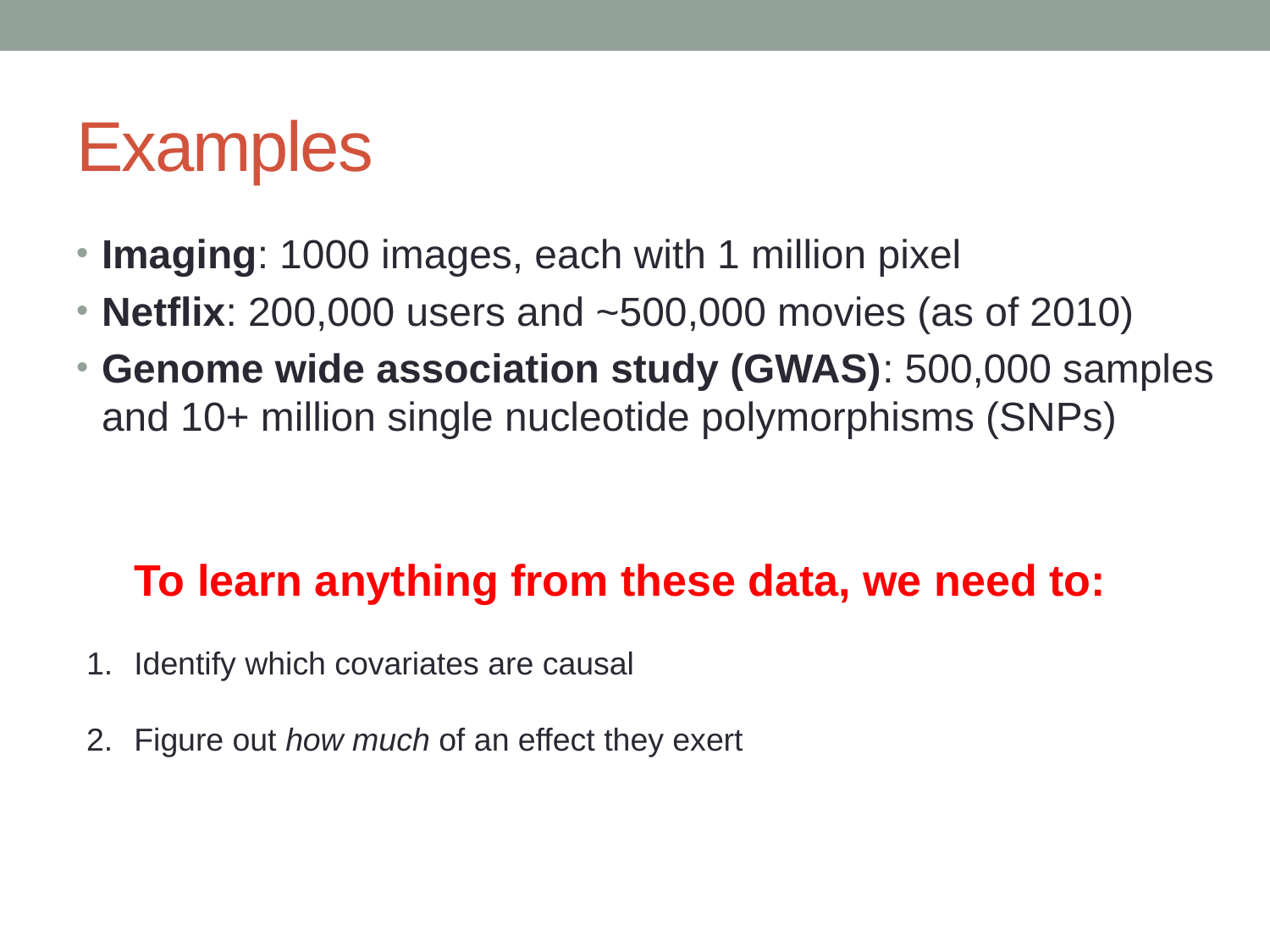

# Examples
Imaging: 1000 images, each with 1 million pixel
Netflix: 200,000 users and ~500,000 movies (as of 2010)
Genome wide association study (GWAS): 500,000 samples and 10+ million single nucleotide polymorphisms (SNPs)
To learn anything from these data, we need to:

Identify which covariates are causal

Figure out how much of an effect they exert